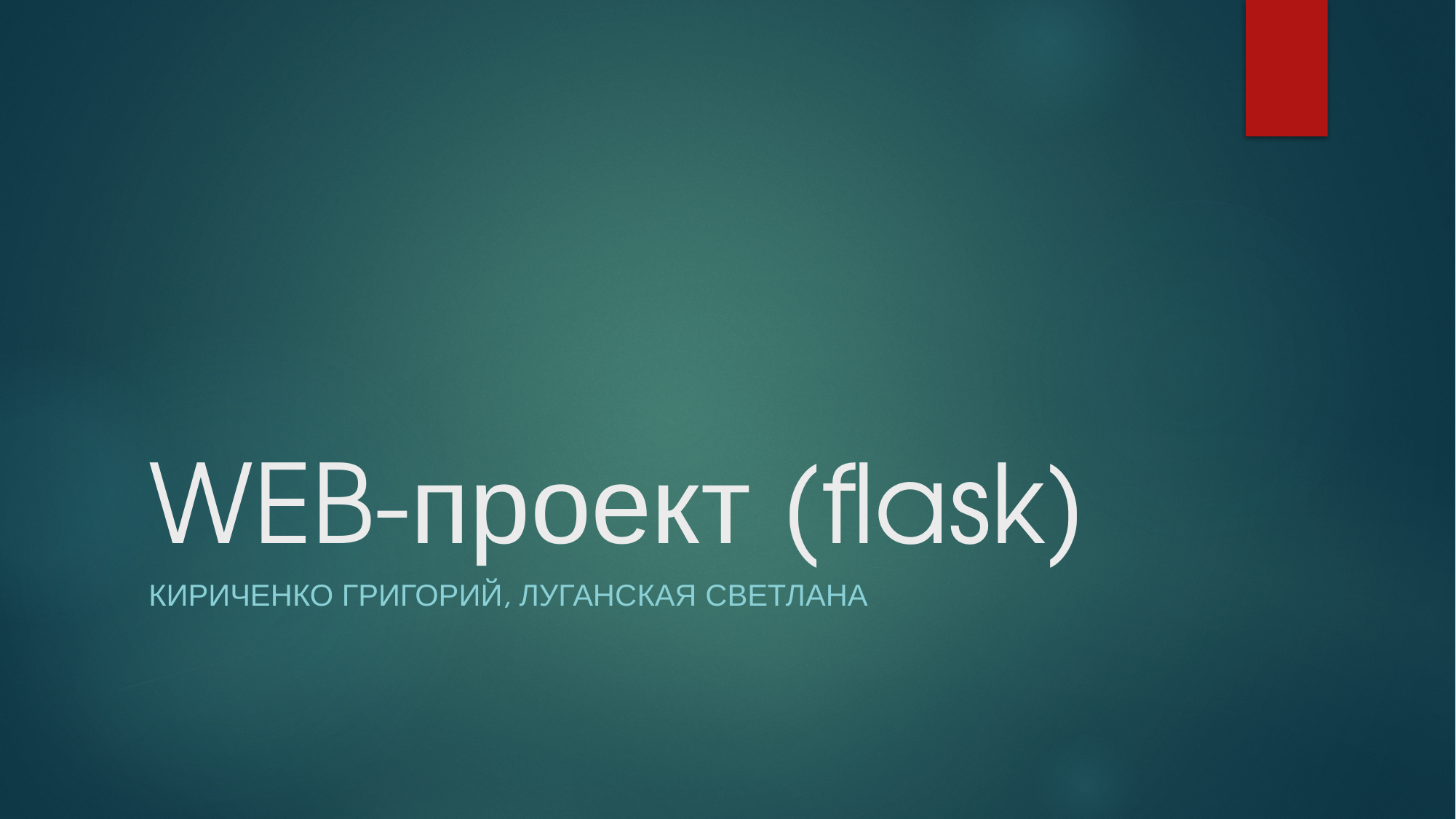

# WEB-проект (flask)
Кириченко Григорий, Луганская Светлана